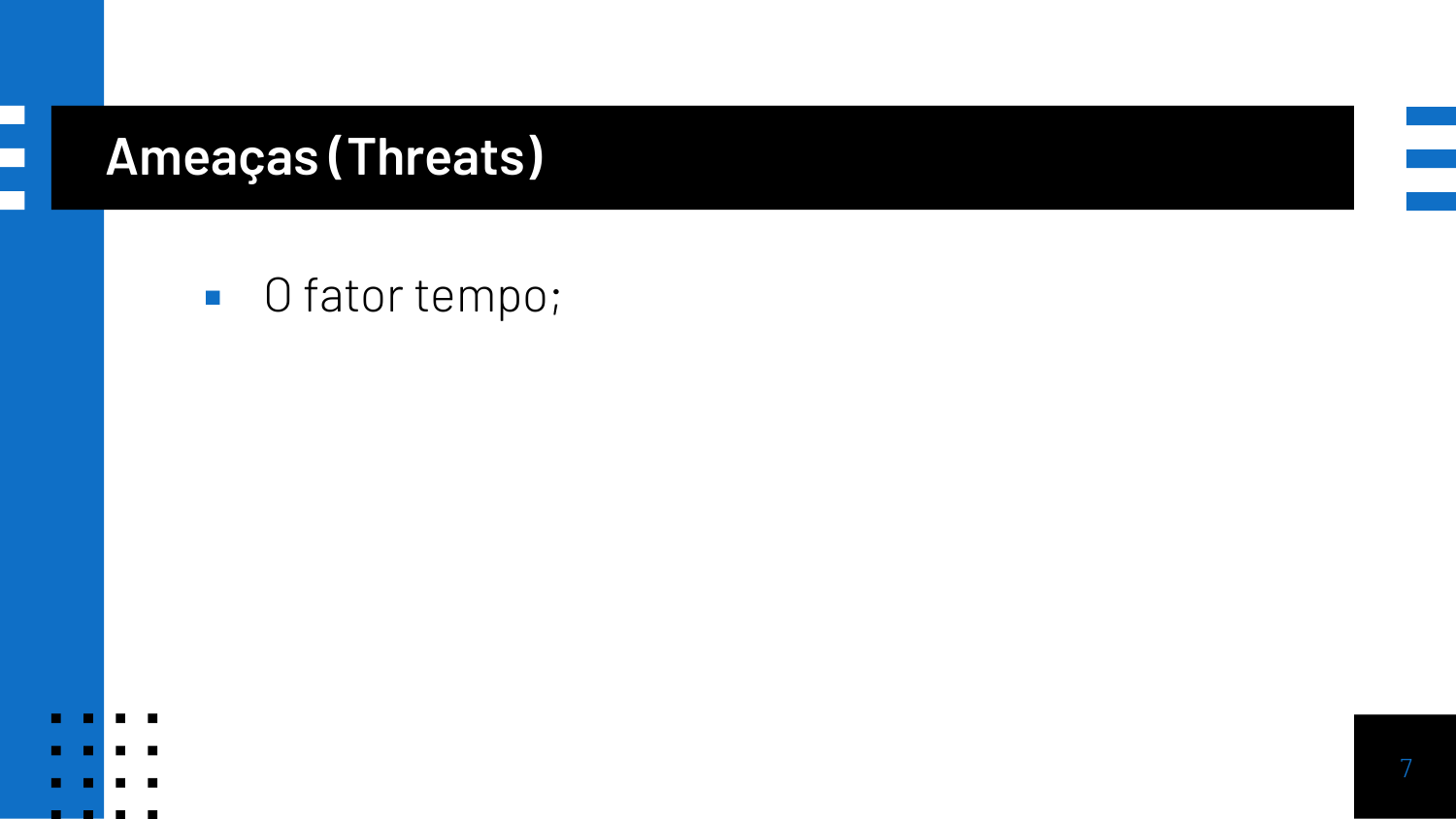

# Ameaças (Threats)
O fator tempo;

7